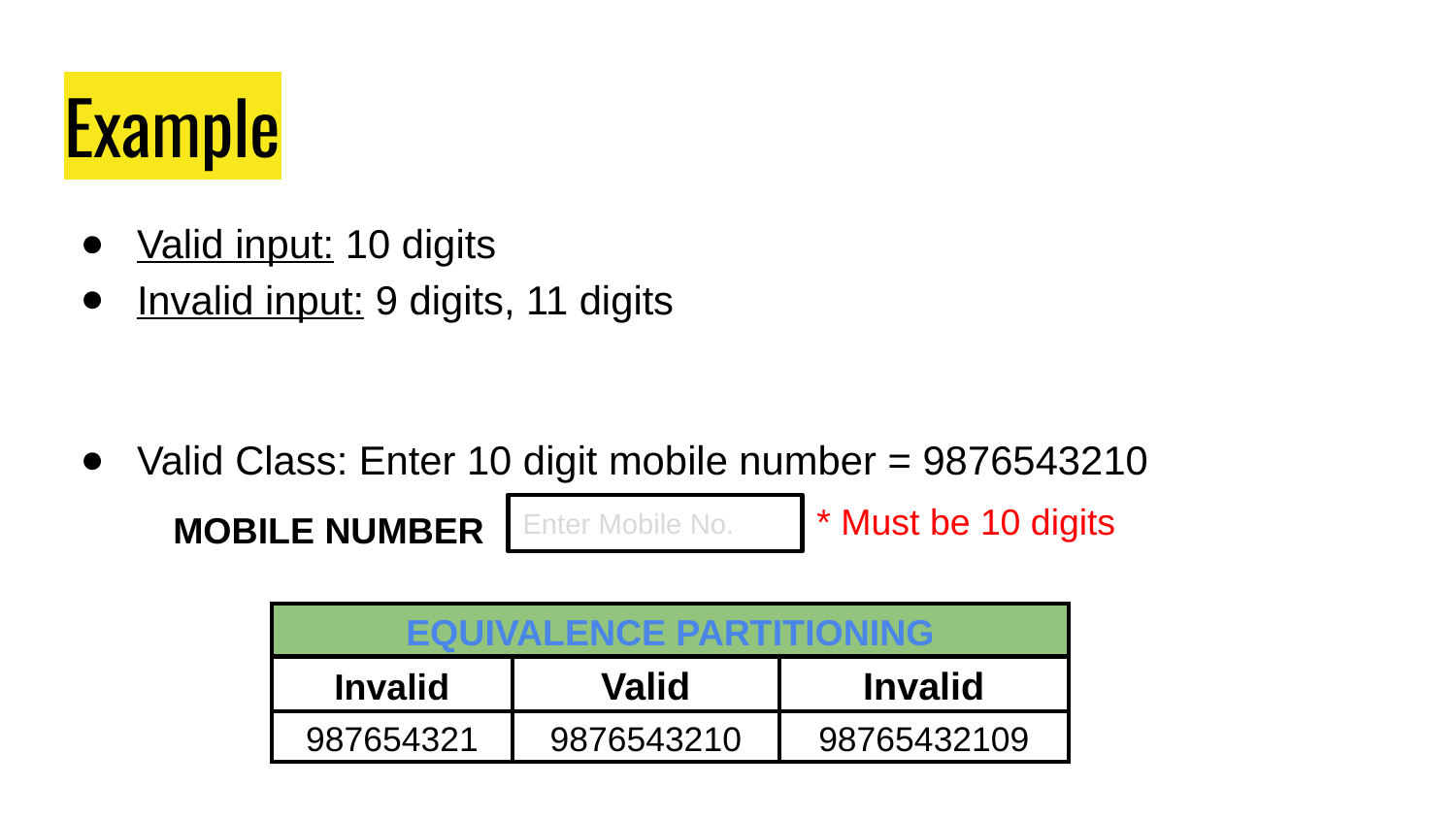

# Example
Valid input: 10 digits
Invalid input: 9 digits, 11 digits

Valid Class: Enter 10 digit mobile number = 9876543210
* Must be 10 digits
MOBILE NUMBER
Enter Mobile No.
| EQUIVALENCE PARTITIONING |  |  |
| --- | --- | --- |
| Invalid | Valid | Invalid |
| 987654321 | 9876543210 | 98765432109 |